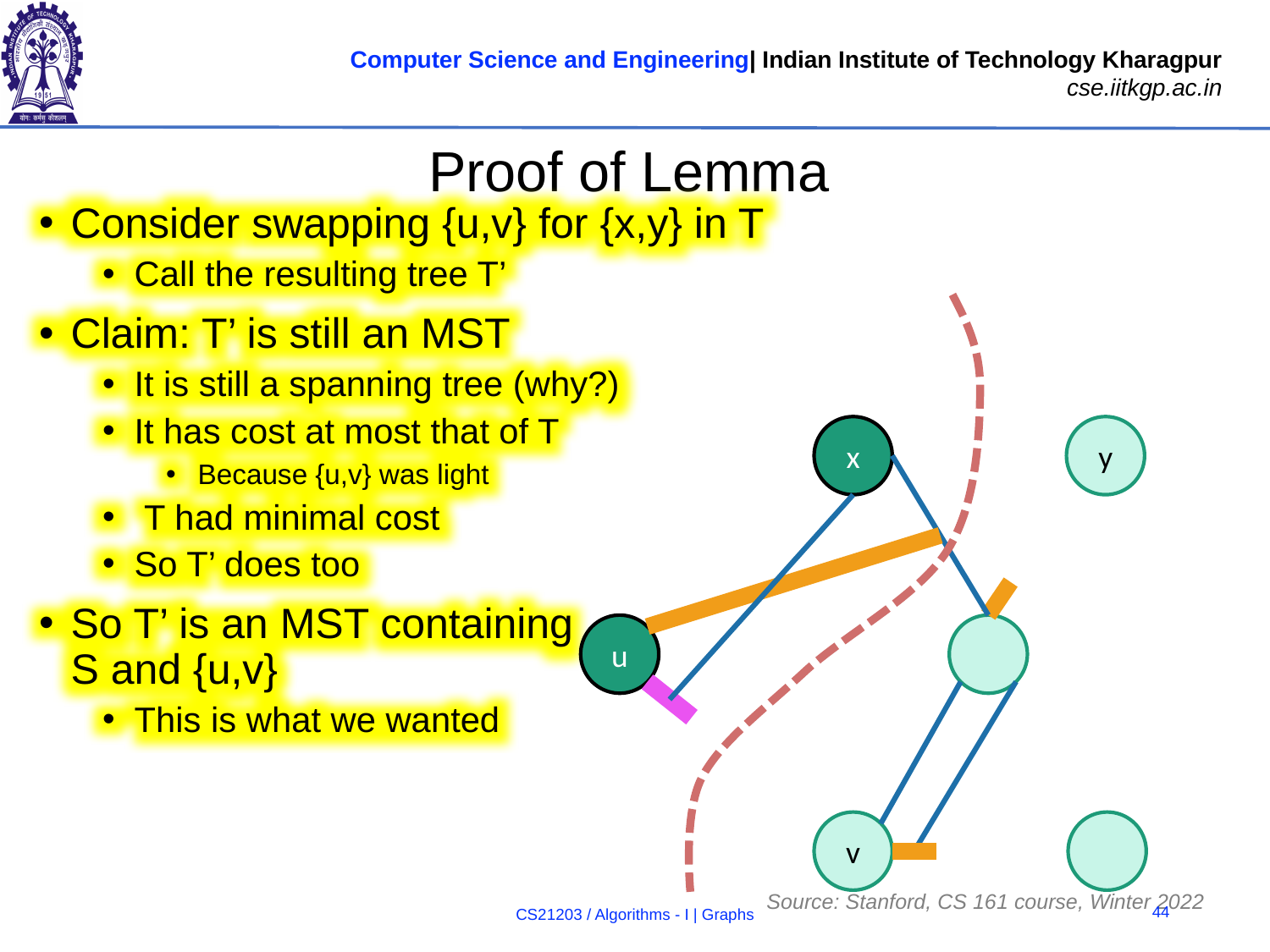

# Proof of Lemma
Consider swapping {u,v} for {x,y} in T
Call the resulting tree T’
Claim: T’ is still an MST
It is still a spanning tree (why?)
It has cost at most that of T
Because {u,v} was light
 T had minimal cost
So T’ does too
So T’ is an MST containing
S and {u,v}
This is what we wanted

x
y
u

v

Source: Stanford, CS 161 course, Winter 2022
44
CS21203 / Algorithms - I | Graphs